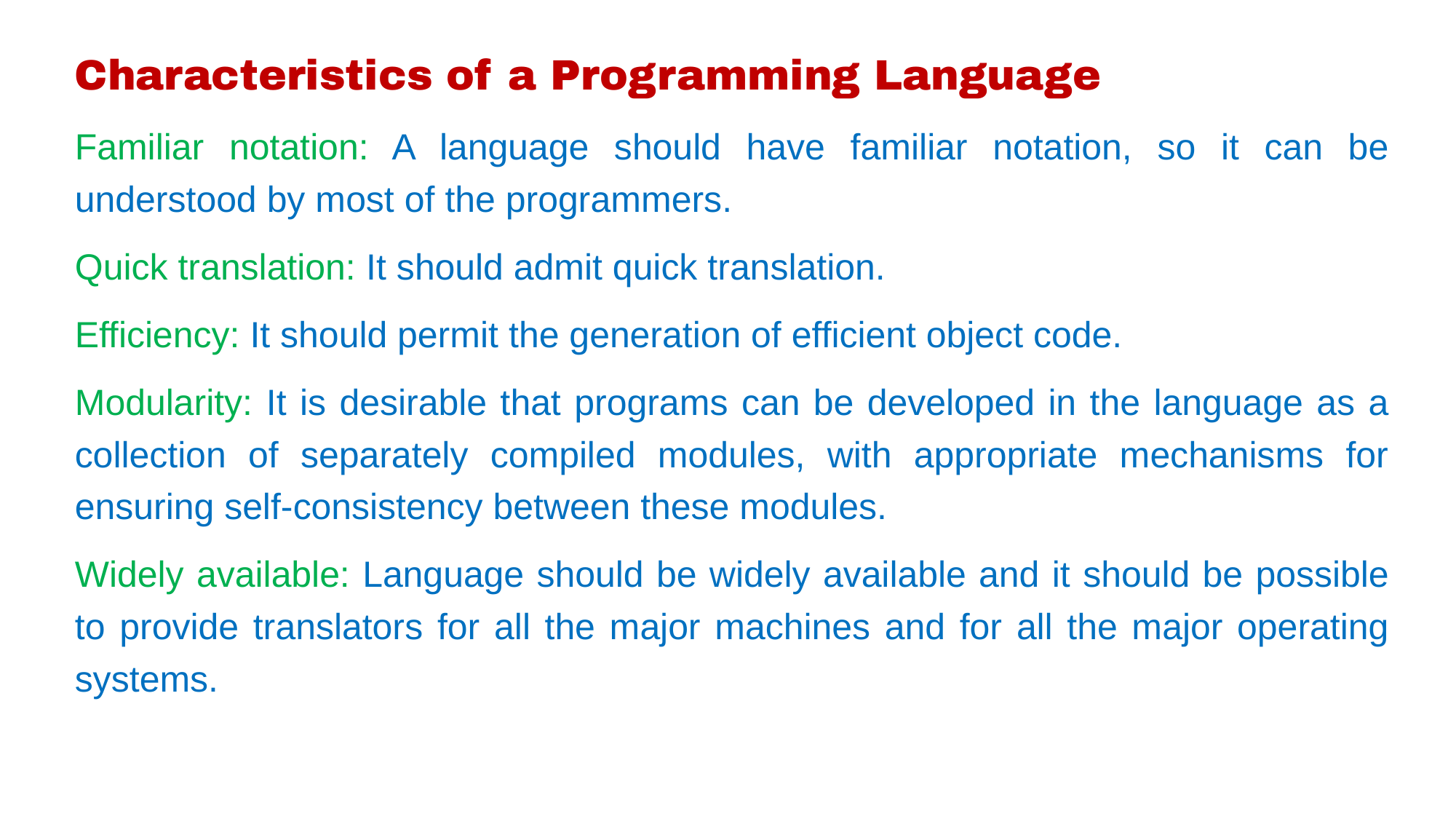

# Characteristics of a Programming Language
Familiar notation: A language should have familiar notation, so it can be understood by most of the programmers.
Quick translation: It should admit quick translation.
Efficiency: It should permit the generation of efficient object code.
Modularity: It is desirable that programs can be developed in the language as a collection of separately compiled modules, with appropriate mechanisms for ensuring self-consistency between these modules.
Widely available: Language should be widely available and it should be possible to provide translators for all the major machines and for all the major operating systems.